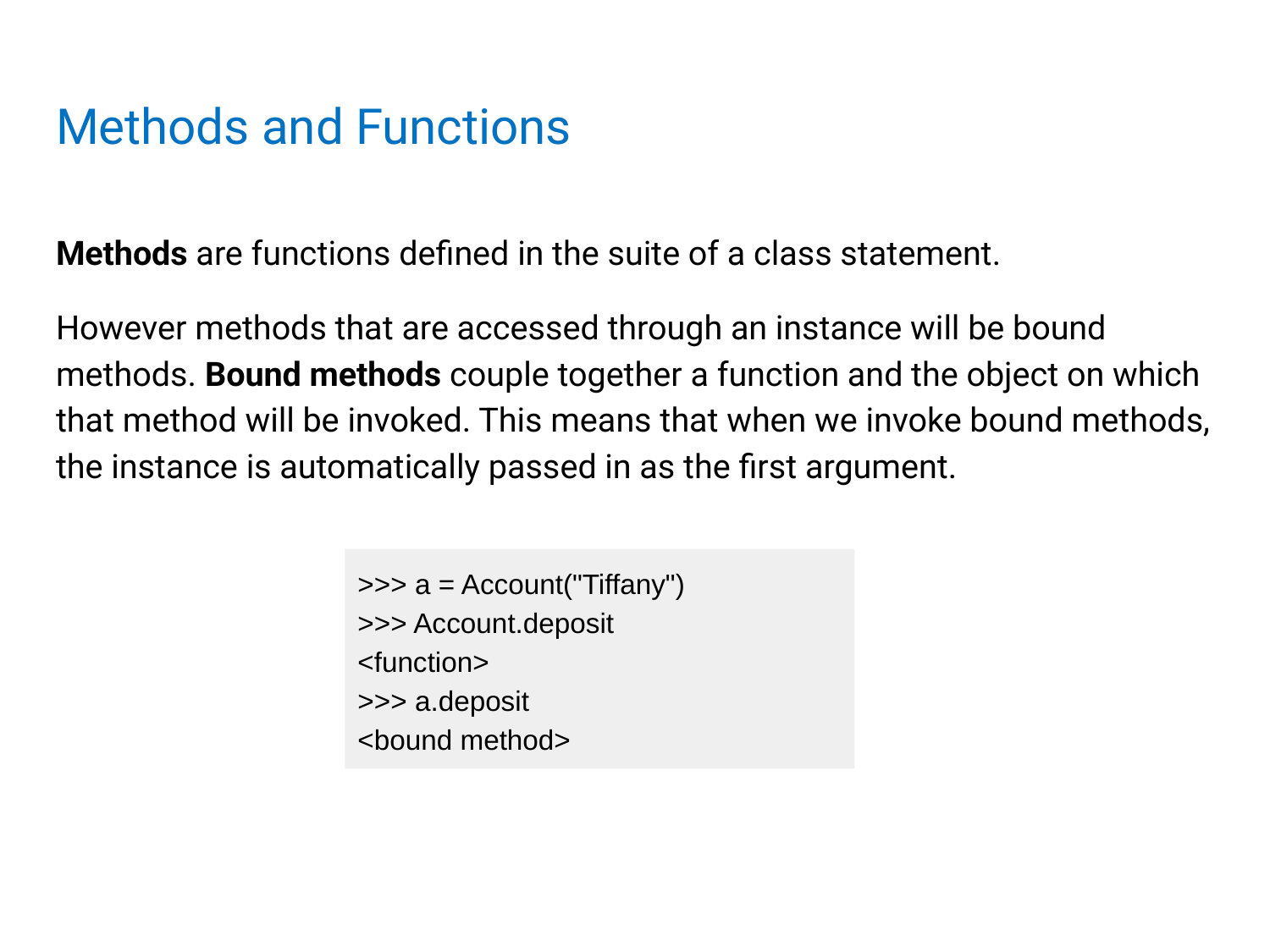

# Methods and Functions
Methods are functions defined in the suite of a class statement.
However methods that are accessed through an instance will be bound methods. Bound methods couple together a function and the object on which that method will be invoked. This means that when we invoke bound methods, the instance is automatically passed in as the first argument.
>>> a = Account("Tiffany")
>>> Account.deposit
<function>
>>> a.deposit
<bound method>